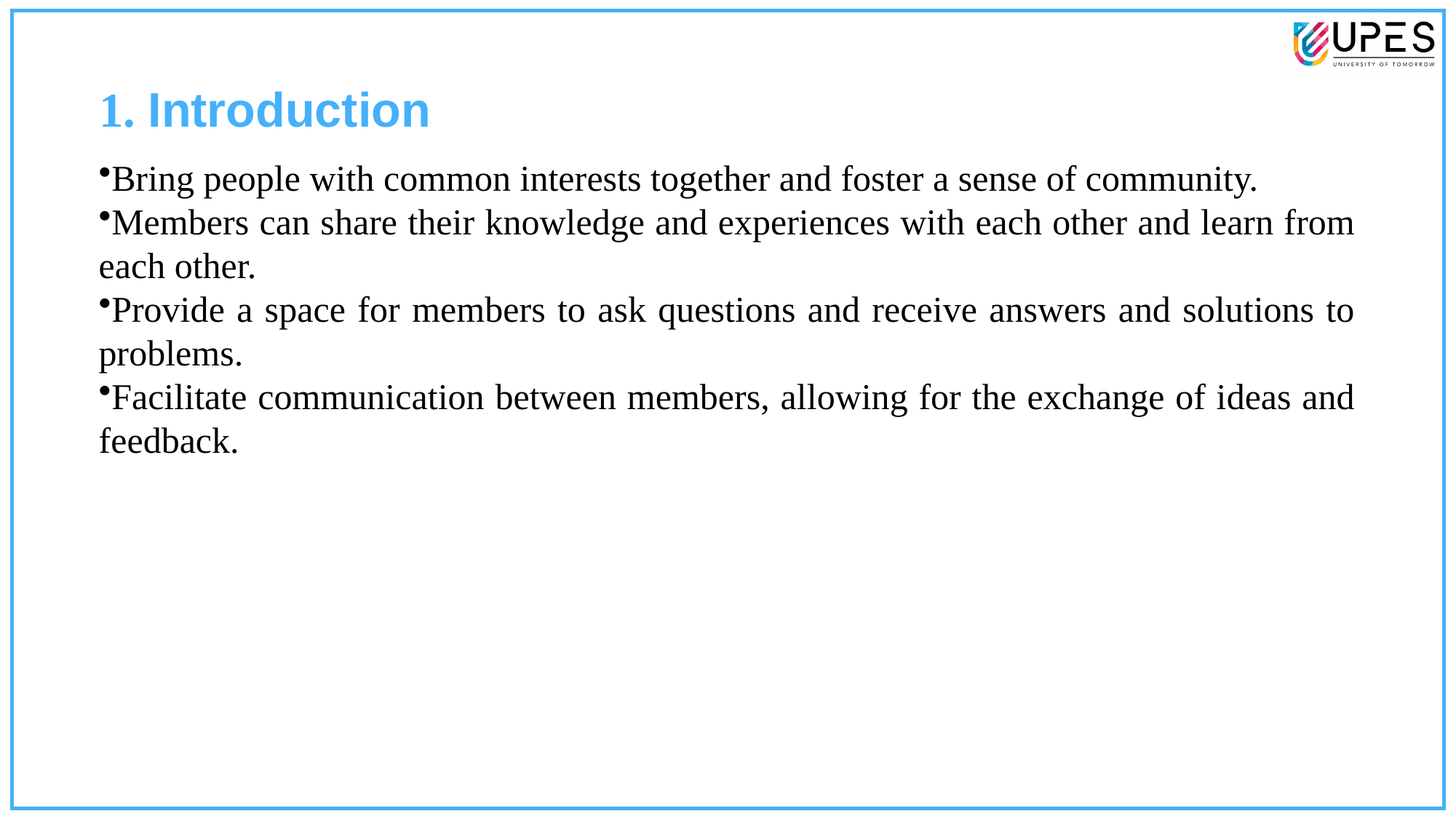

1. Introduction
Bring people with common interests together and foster a sense of community.
Members can share their knowledge and experiences with each other and learn from each other.
Provide a space for members to ask questions and receive answers and solutions to problems.
Facilitate communication between members, allowing for the exchange of ideas and feedback.